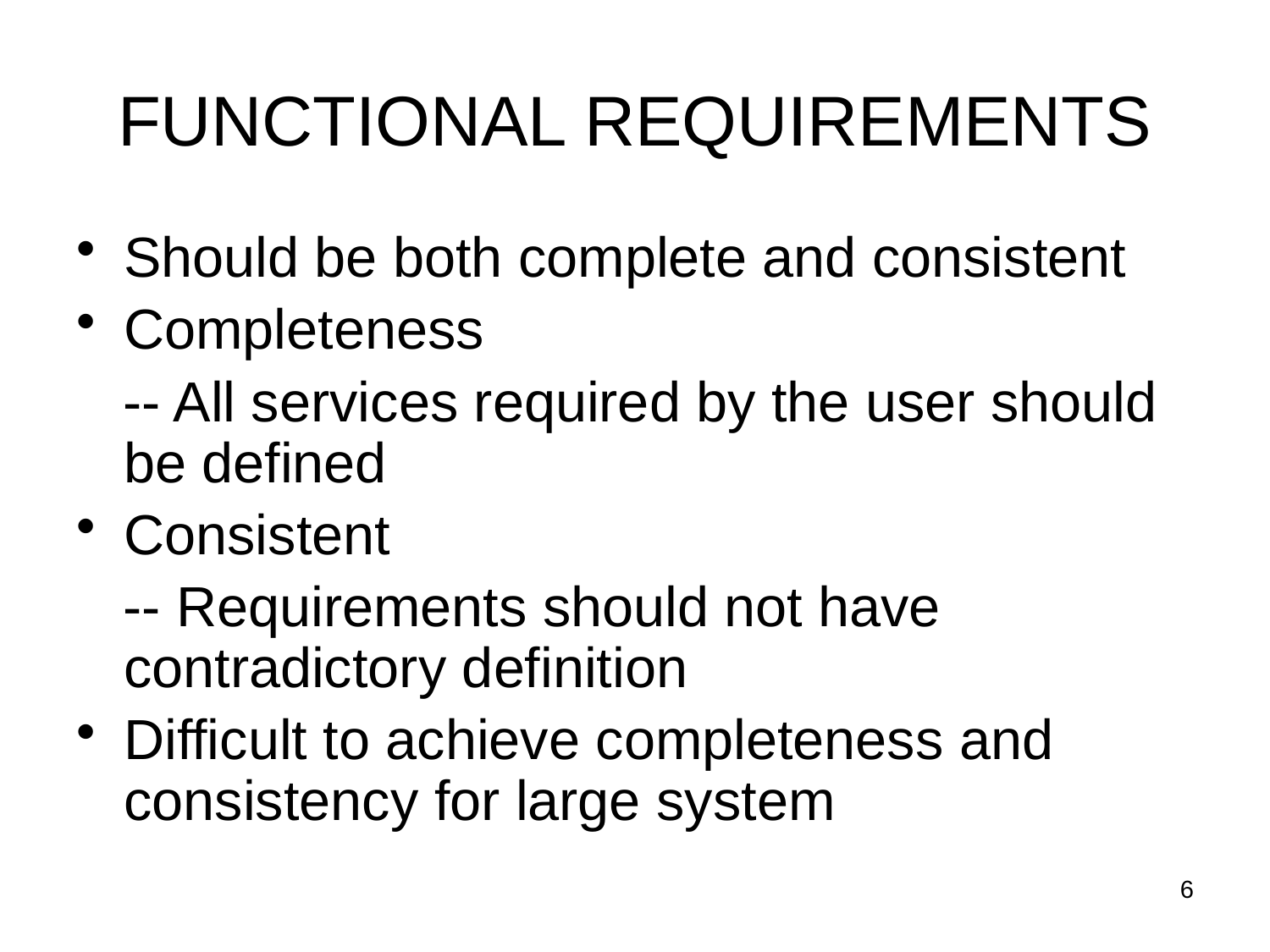

# FUNCTIONAL REQUIREMENTS
Should be both complete and consistent
Completeness
   -- All services required by the user should be defined
Consistent
   -- Requirements should not have contradictory definition
Difficult to achieve completeness and consistency for large system
6